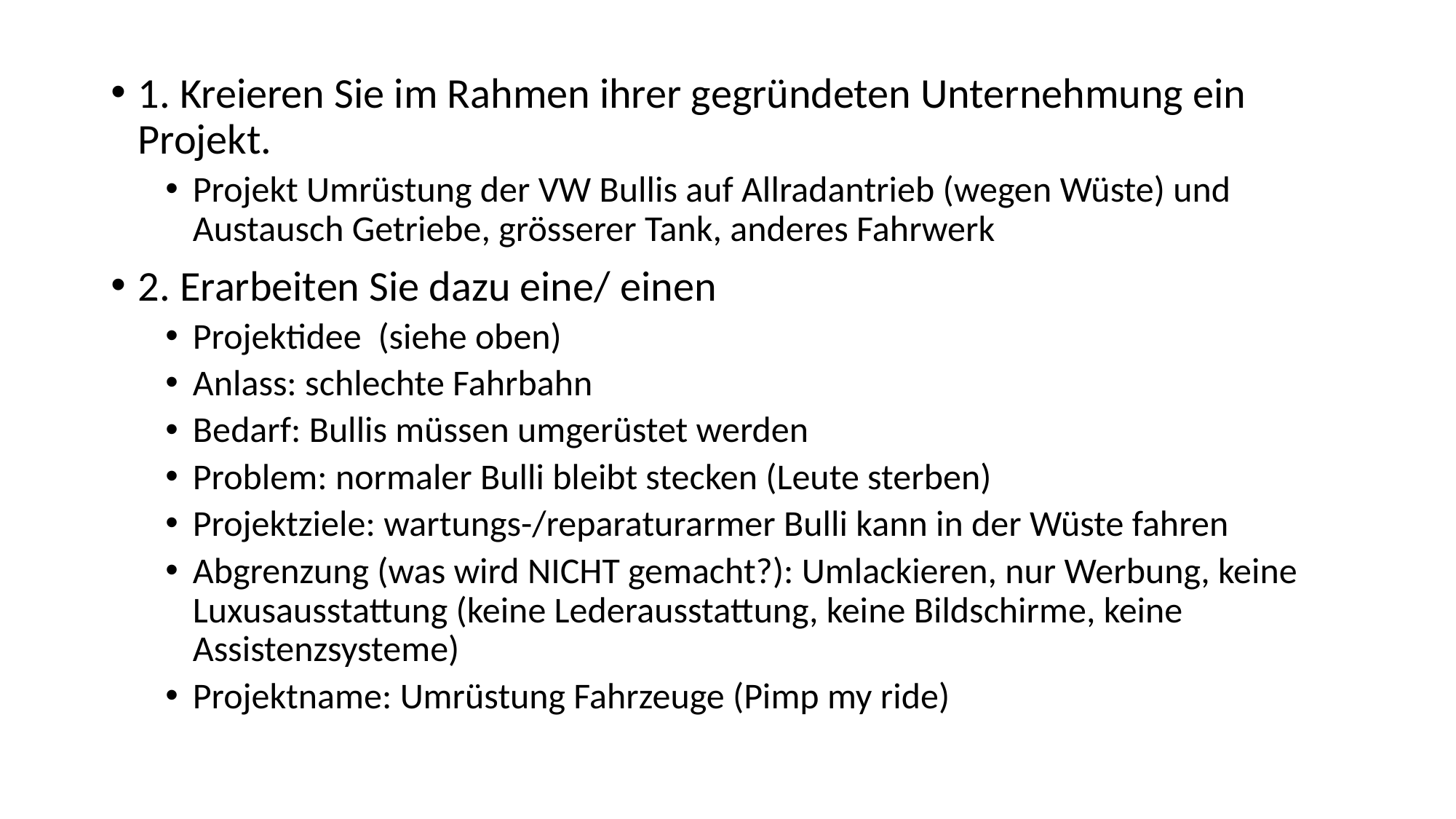

1. Kreieren Sie im Rahmen ihrer gegründeten Unternehmung ein Projekt.
Projekt Umrüstung der VW Bullis auf Allradantrieb (wegen Wüste) und Austausch Getriebe, grösserer Tank, anderes Fahrwerk
2. Erarbeiten Sie dazu eine/ einen
Projektidee  (siehe oben)
Anlass: schlechte Fahrbahn
Bedarf: Bullis müssen umgerüstet werden
Problem: normaler Bulli bleibt stecken (Leute sterben)
Projektziele: wartungs-/reparaturarmer Bulli kann in der Wüste fahren
Abgrenzung (was wird NICHT gemacht?): Umlackieren, nur Werbung, keine Luxusausstattung (keine Lederausstattung, keine Bildschirme, keine Assistenzsysteme)
Projektname: Umrüstung Fahrzeuge (Pimp my ride)